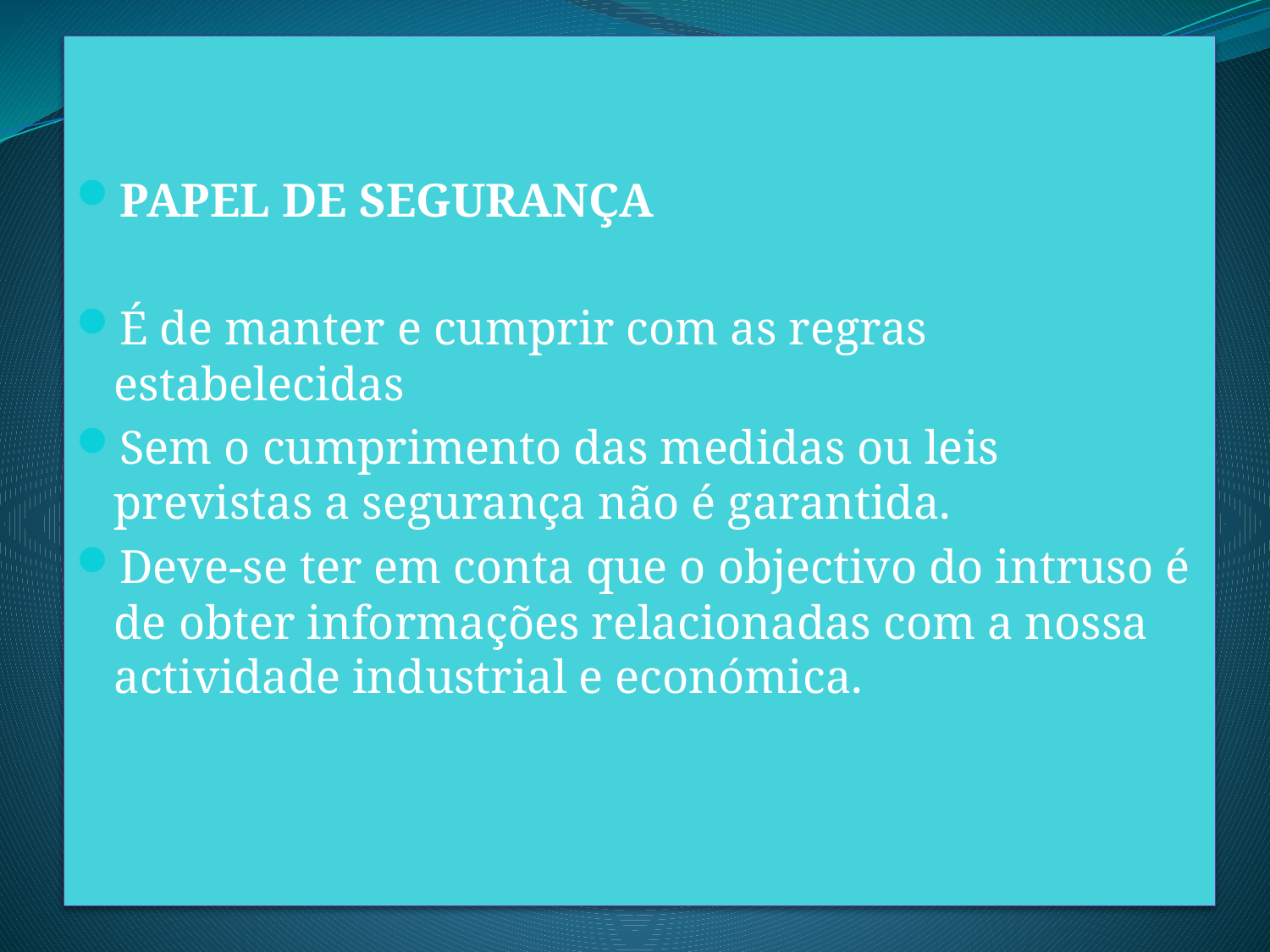

PAPEL DE SEGURANÇA

É de manter e cumprir com as regras estabelecidas
Sem o cumprimento das medidas ou leis previstas a segurança não é garantida.
Deve-se ter em conta que o objectivo do intruso é de obter informações relacionadas com a nossa actividade industrial e económica.

#